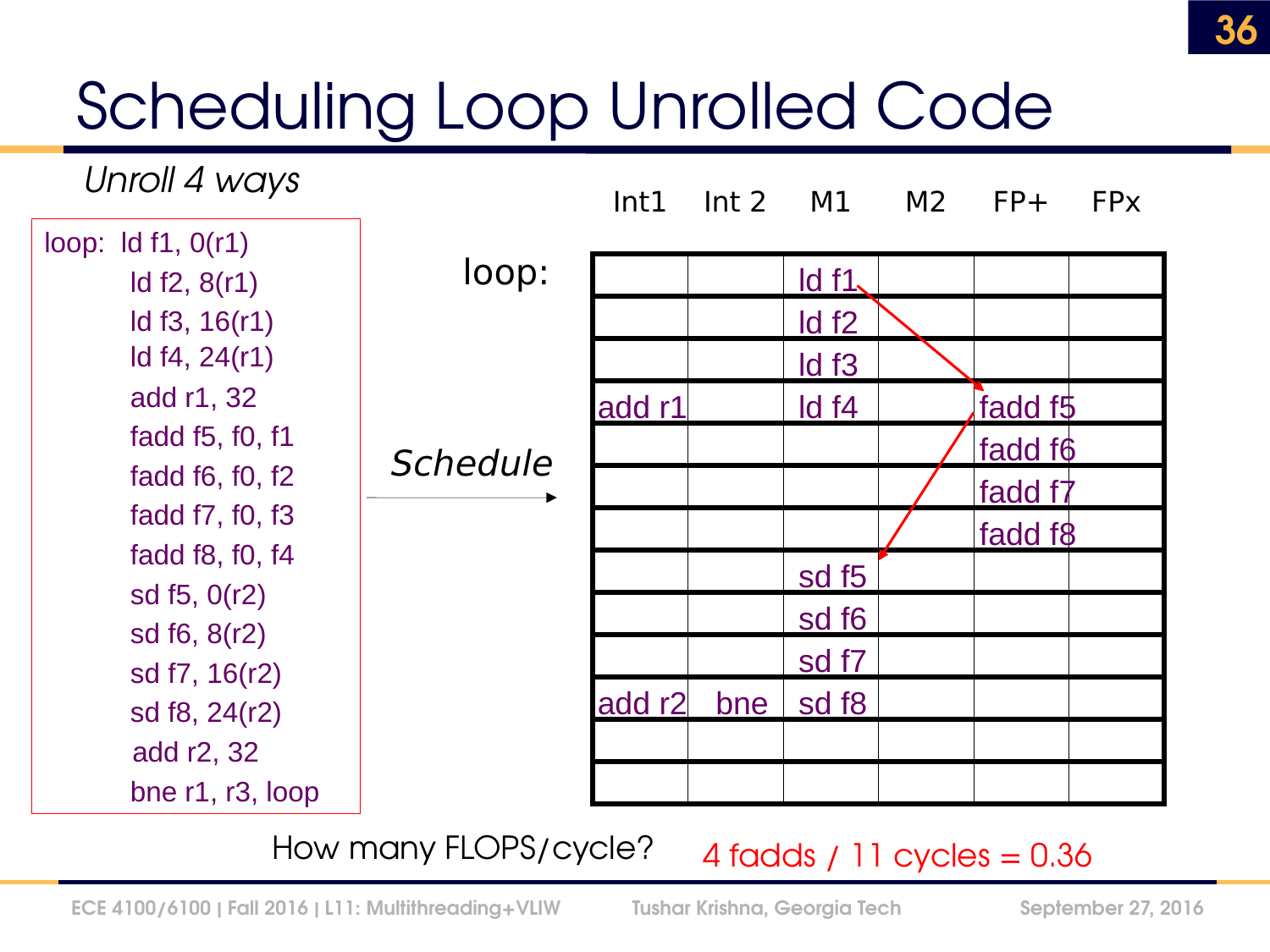

36
# Scheduling Loop Unrolled Code
Unroll 4 ways
Int1
Int 2
M1
M2
FP+
FPx
loop:  ld f1, 0(r1)
           ld f2, 8(r1)
           ld f3, 16(r1)
           ld f4, 24(r1)
           add r1, 32
           fadd f5, f0, f1
           fadd f6, f0, f2
           fadd f7, f0, f3
           fadd f8, f0, f4
           sd f5, 0(r2)
           sd f6, 8(r2)
           sd f7, 16(r2)
           sd f8, 24(r2)
add r2, 32
           bne r1, r3, loop
loop:

ld f1

ld f2

ld f3
add r1

ld f4
fadd f5

fadd f6
Schedule

fadd f7

fadd f8

sd f5

sd f6

sd f7
add r2

bne
sd f8

How many FLOPS/cycle?
4 fadds / 11 cycles = 0.36
ECE 4100/6100 | Fall 2016 | L11: Multithreading+VLIW             Tushar Krishna, Georgia Tech
September 27, 2016